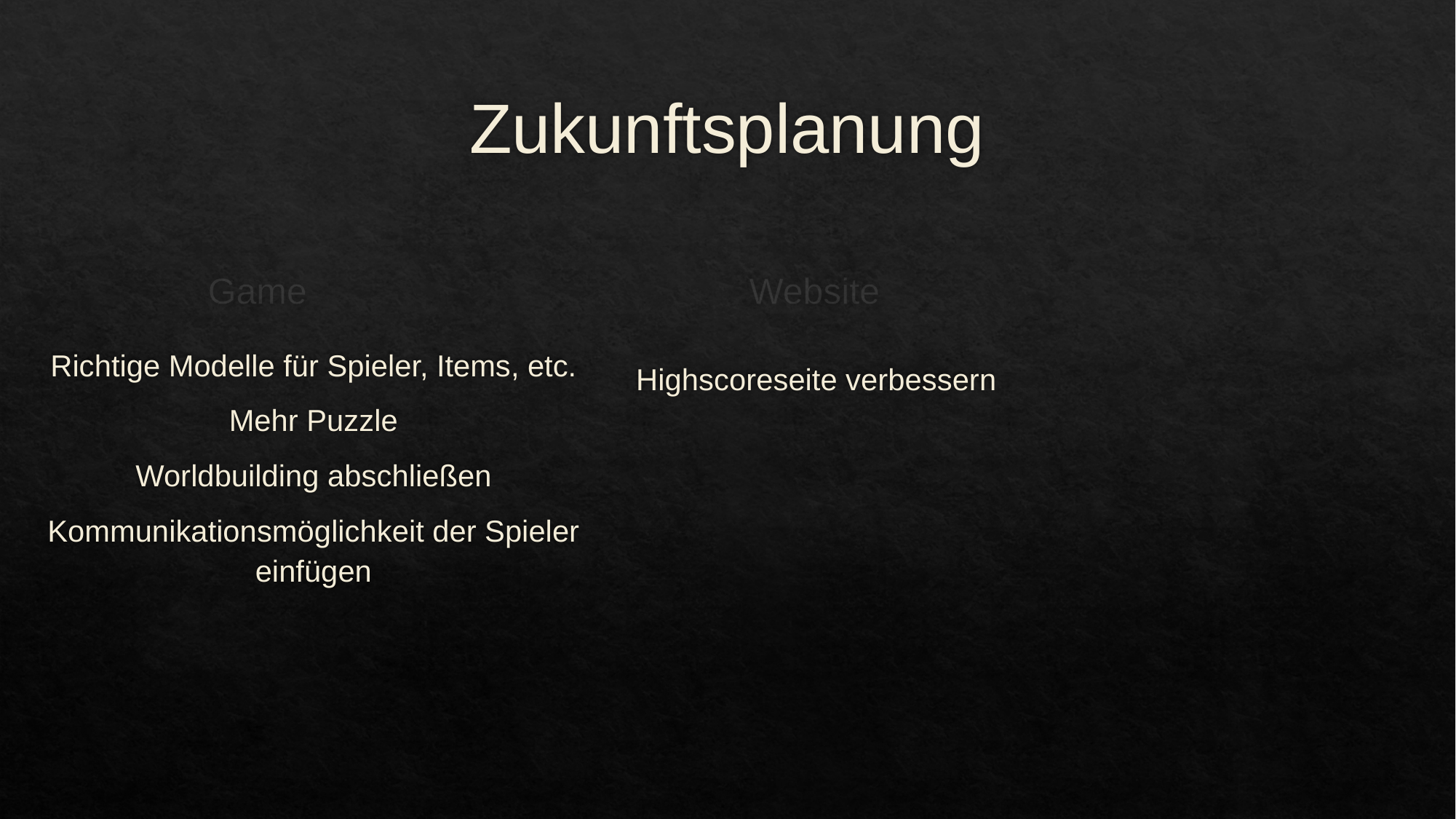

# Zukunftsplanung
Game
Website
Richtige Modelle für Spieler, Items, etc.
Mehr Puzzle
Worldbuilding abschließen
Kommunikationsmöglichkeit der Spieler einfügen
Highscoreseite verbessern